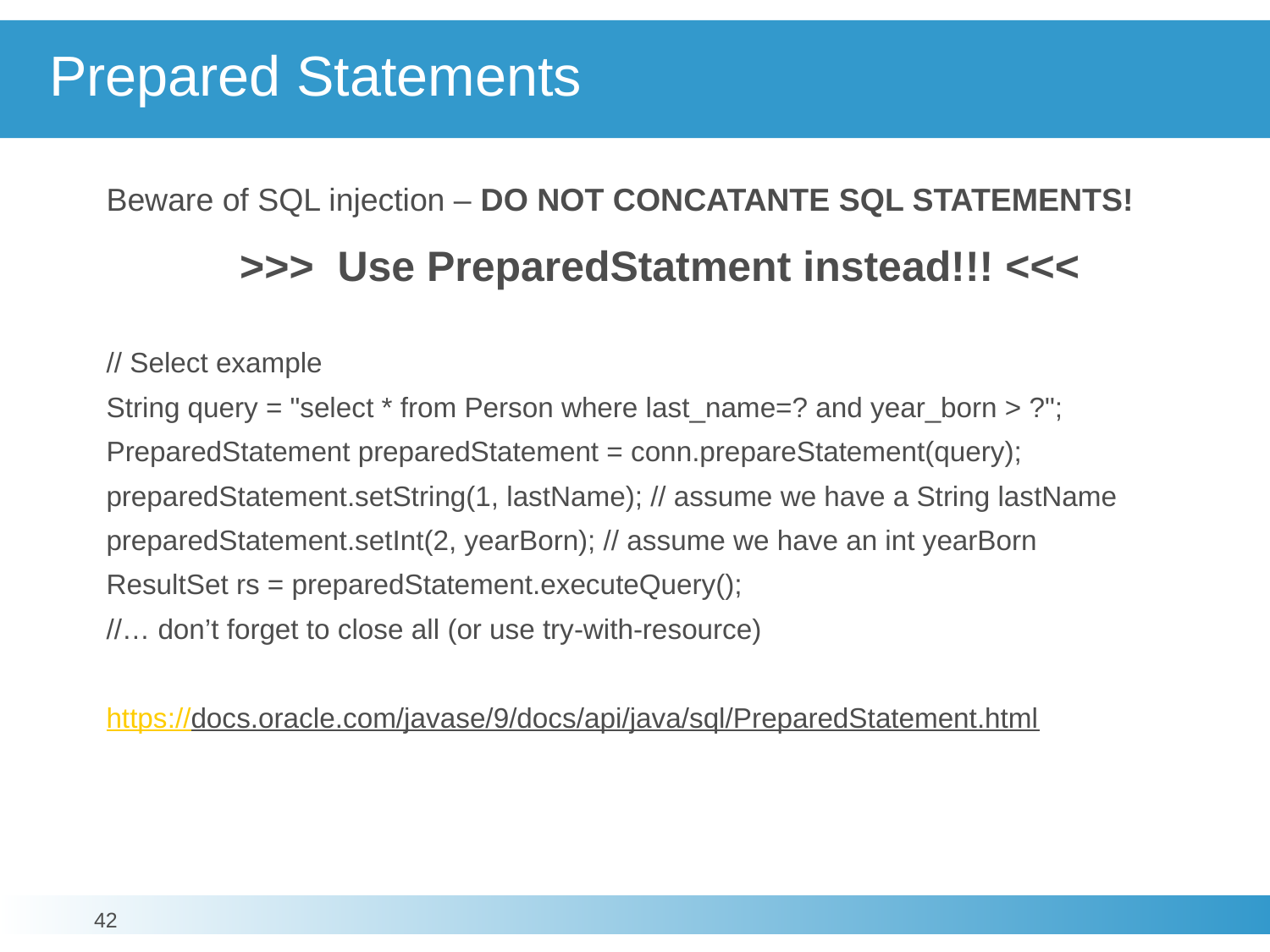

# Prepared Statements
Beware of SQL injection – DO NOT CONCATANTE SQL STATEMENTS!
               >>>  Use PreparedStatment instead!!! <<<

// Select example
String query = "select * from Person where last_name=? and year_born > ?";
PreparedStatement preparedStatement = conn.prepareStatement(query);
preparedStatement.setString(1, lastName); // assume we have a String lastName
preparedStatement.setInt(2, yearBorn); // assume we have an int yearBorn
ResultSet rs = preparedStatement.executeQuery();
//… don’t forget to close all (or use try-with-resource)

https://docs.oracle.com/javase/9/docs/api/java/sql/PreparedStatement.html
42